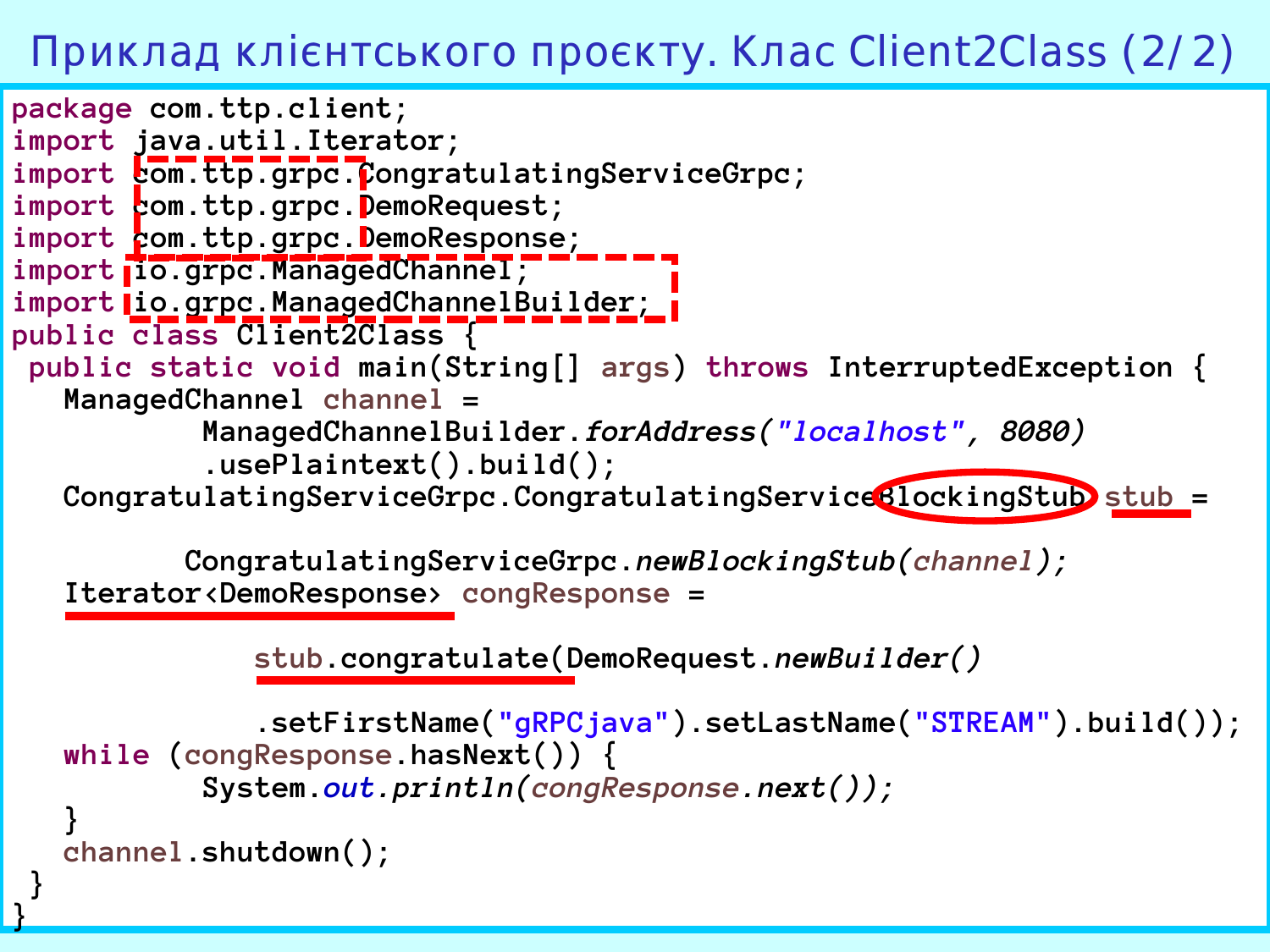

Приклад клієнтського проєкту. Клас Client2Class (2/2)
package com.ttp.client;
import java.util.Iterator;
import com.ttp.grpc.CongratulatingServiceGrpc;
import com.ttp.grpc.DemoRequest;
import com.ttp.grpc.DemoResponse;
import io.grpc.ManagedChannel;
import io.grpc.ManagedChannelBuilder;
public class Client2Class {
 public static void main(String[] args) throws InterruptedException {
   ManagedChannel channel =
           ManagedChannelBuilder.forAddress("localhost", 8080)
           .usePlaintext().build();
   CongratulatingServiceGrpc.CongratulatingServiceBlockingStub stub =
          CongratulatingServiceGrpc.newBlockingStub(channel);
   Iterator<DemoResponse> congResponse =
              stub.congratulate(DemoRequest.newBuilder()
              .setFirstName("gRPCjava").setLastName("STREAM").build());
   while (congResponse.hasNext()) {
           System.out.println(congResponse.next());
   }
   channel.shutdown();
 }
}

gRPC

46